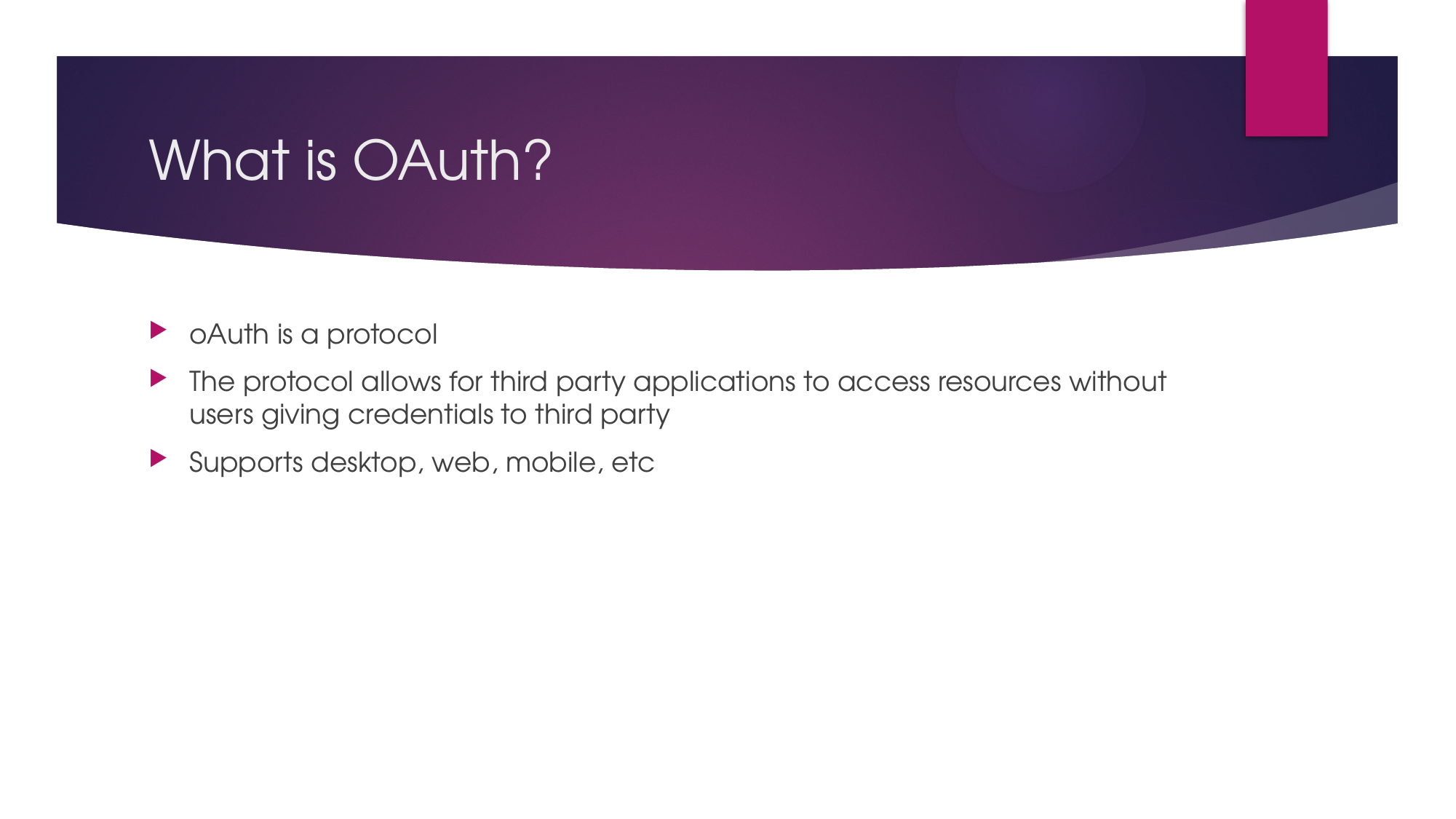

# What is OAuth?
oAuth is a protocol
The protocol allows for third party applications to access resources without users giving credentials to third party
Supports desktop, web, mobile, etc